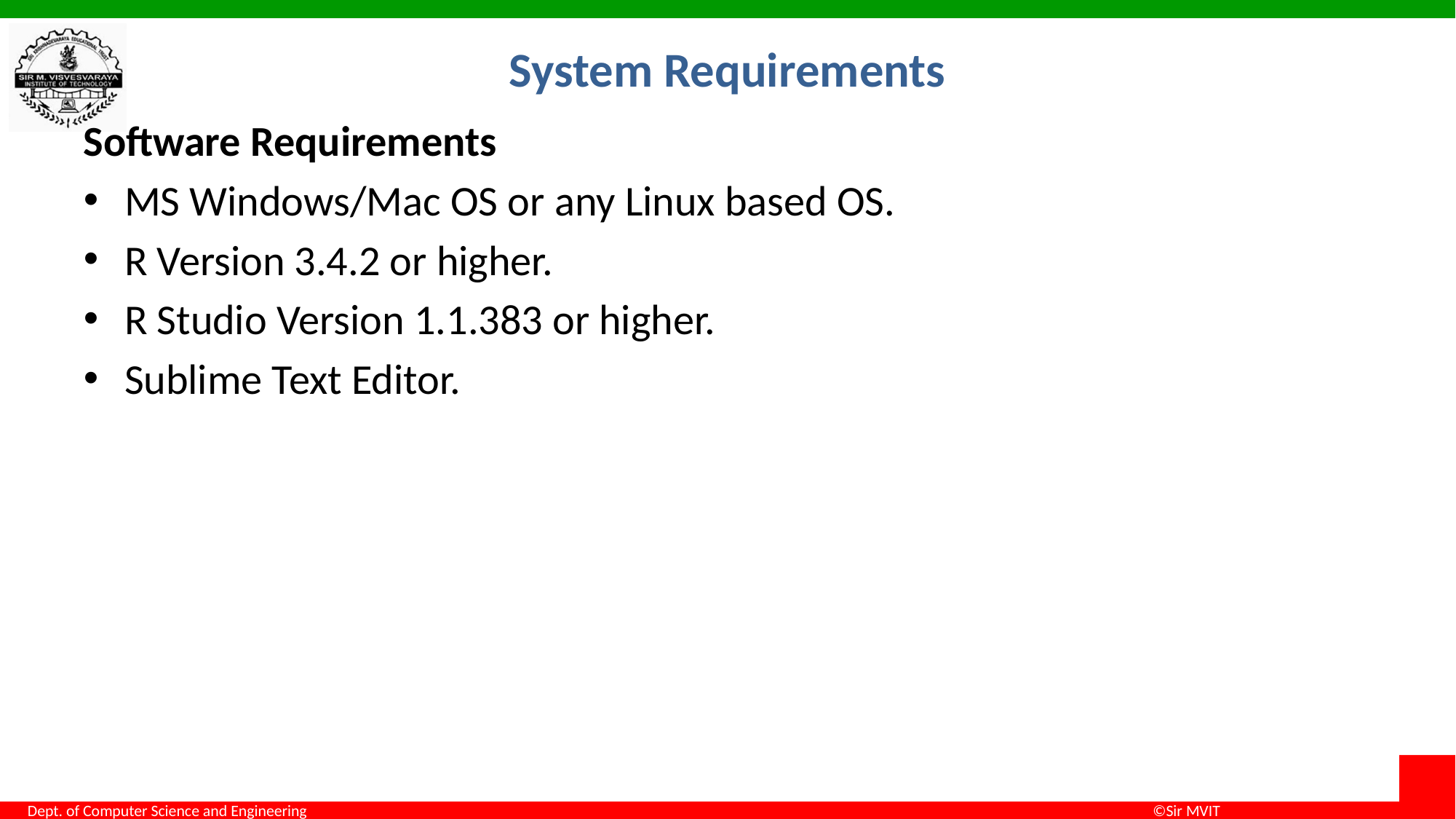

# System Requirements
Software Requirements
MS Windows/Mac OS or any Linux based OS.
R Version 3.4.2 or higher.
R Studio Version 1.1.383 or higher.
Sublime Text Editor.